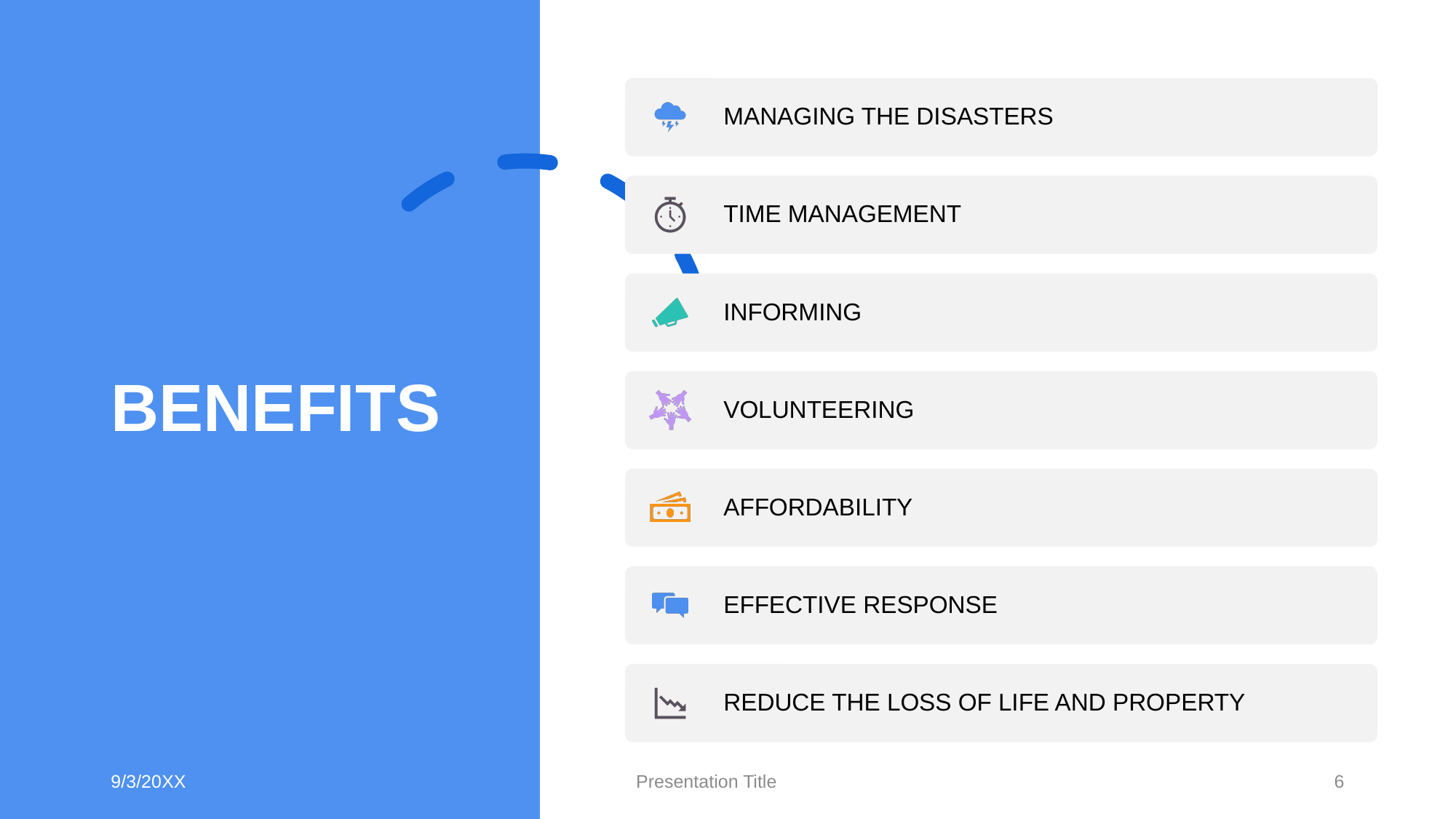

# BENEFITS
MANAGING THE DISASTERS
TIME MANAGEMENT
INFORMING
VOLUNTEERING
AFFORDABILITY
EFFECTIVE RESPONSE
REDUCE THE LOSS OF LIFE AND PROPERTY

9/3/20XX
Presentation Title
6